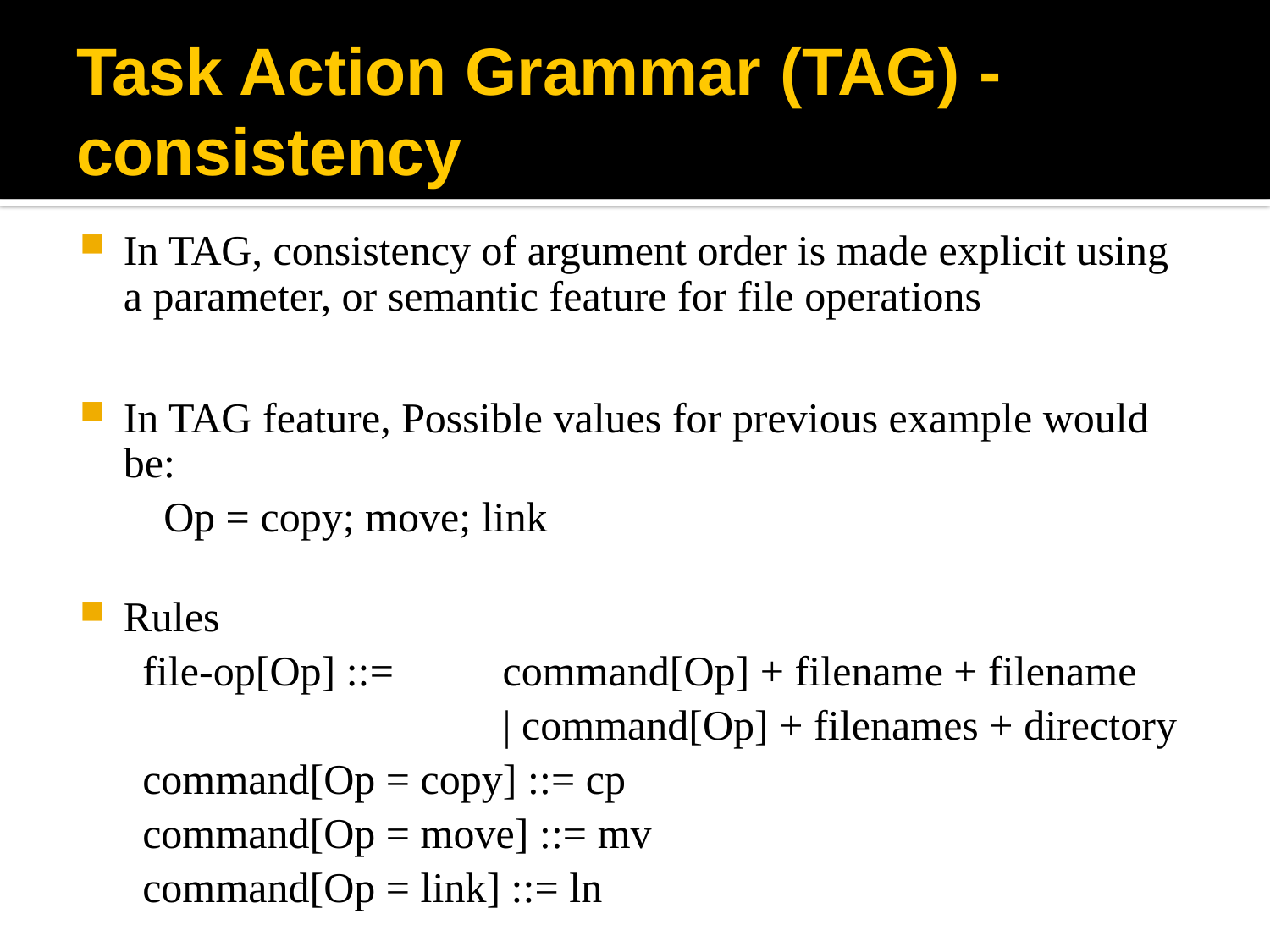

# Task Action Grammar (TAG) - consistency
In TAG, consistency of argument order is made explicit using a parameter, or semantic feature for file operations

In TAG feature, Possible values for previous example would be:
  Op = copy; move; link

Rules
file-op[Op] ::=		command[Op] + filename + filename
                			| command[Op] + filenames + directory
command[Op = copy] ::= cp
command[Op = move] ::= mv
command[Op = link] ::= ln